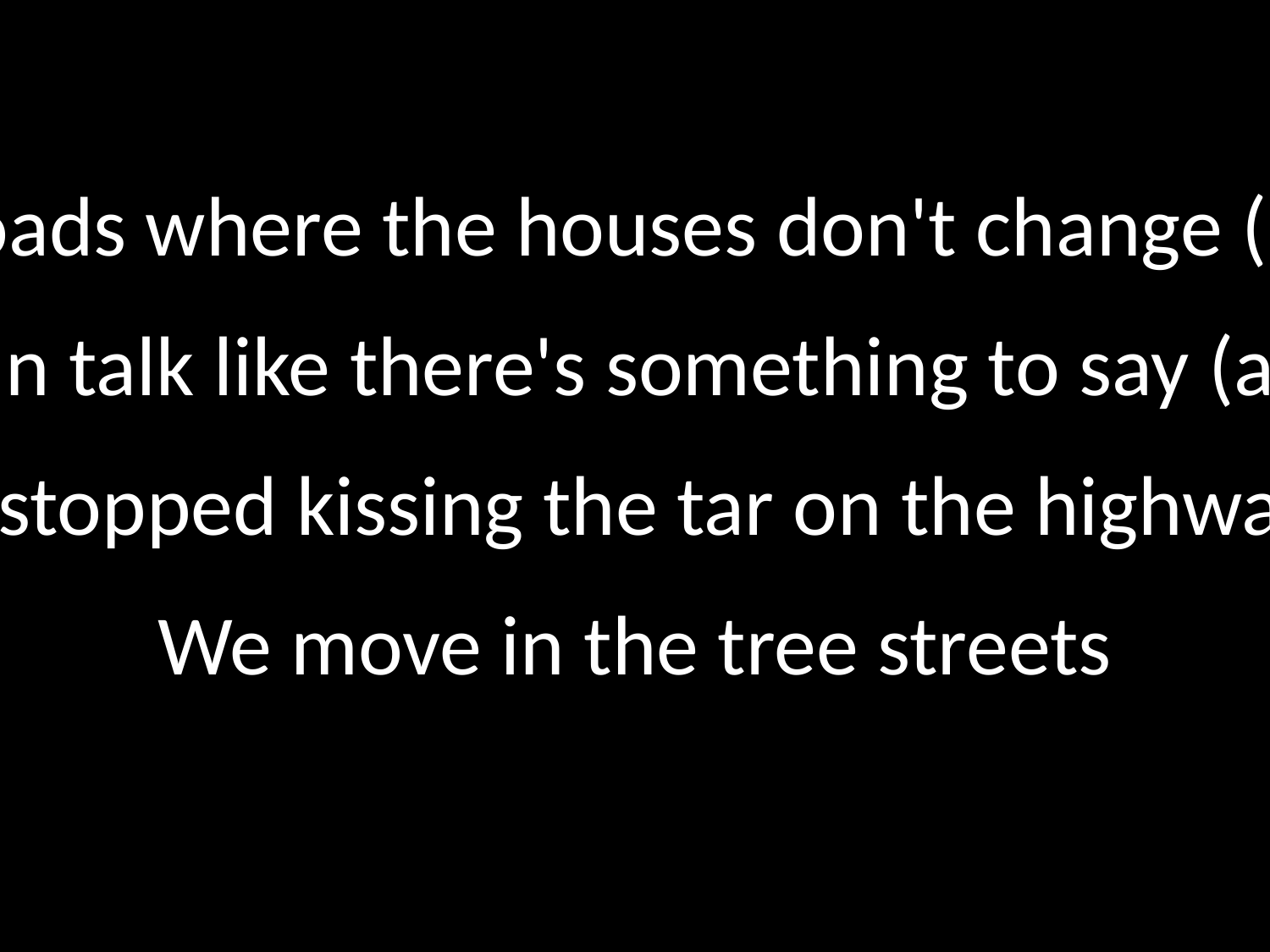

I love these roads where the houses don't change (and I like you)
Where we can talk like there's something to say (and I like you)
I'm glad that we stopped kissing the tar on the highway (and I like you)
We move in the tree streets